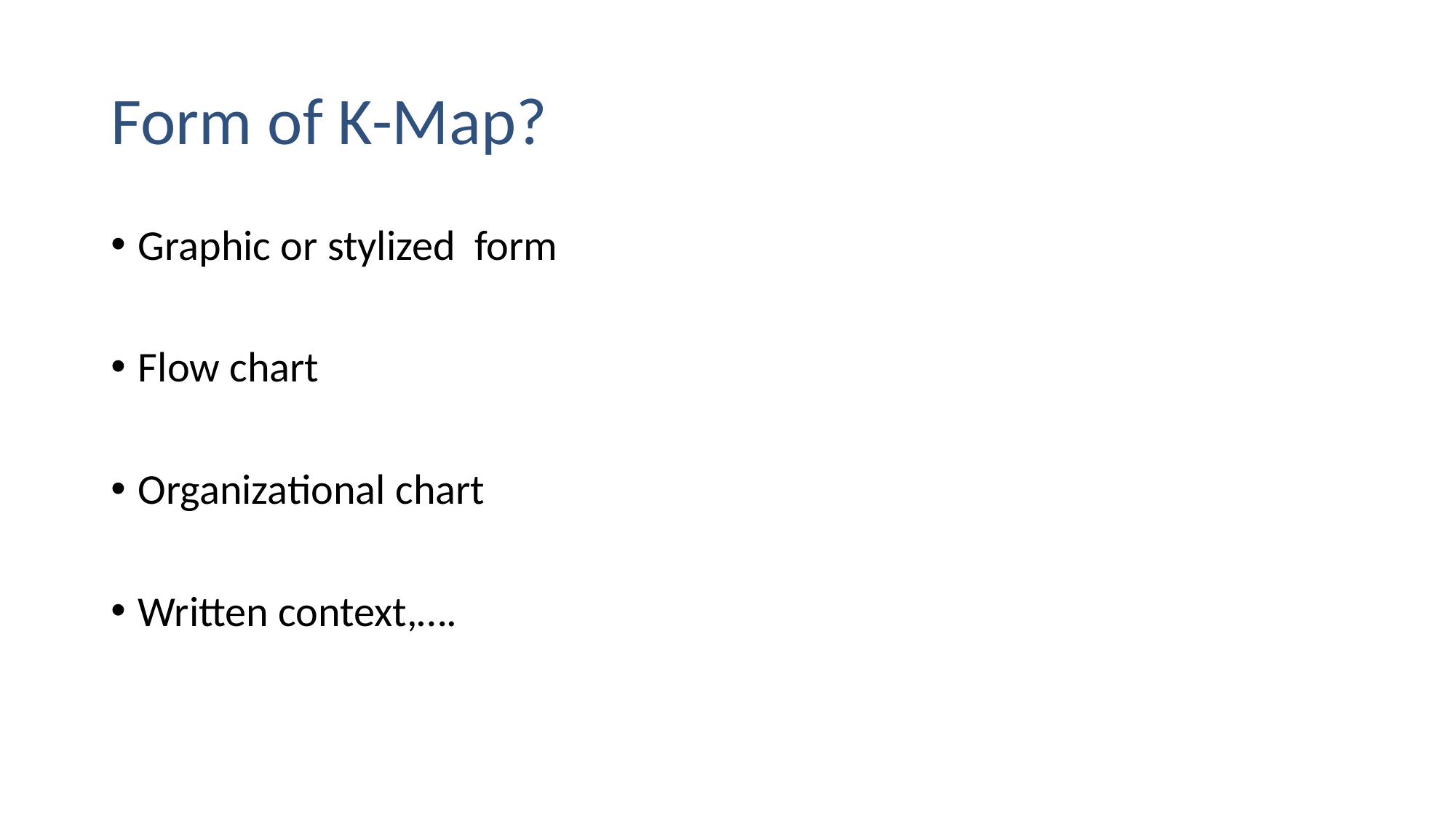

# Form of K-Map?
Graphic or stylized  form

Flow chart

Organizational chart

Written context,….